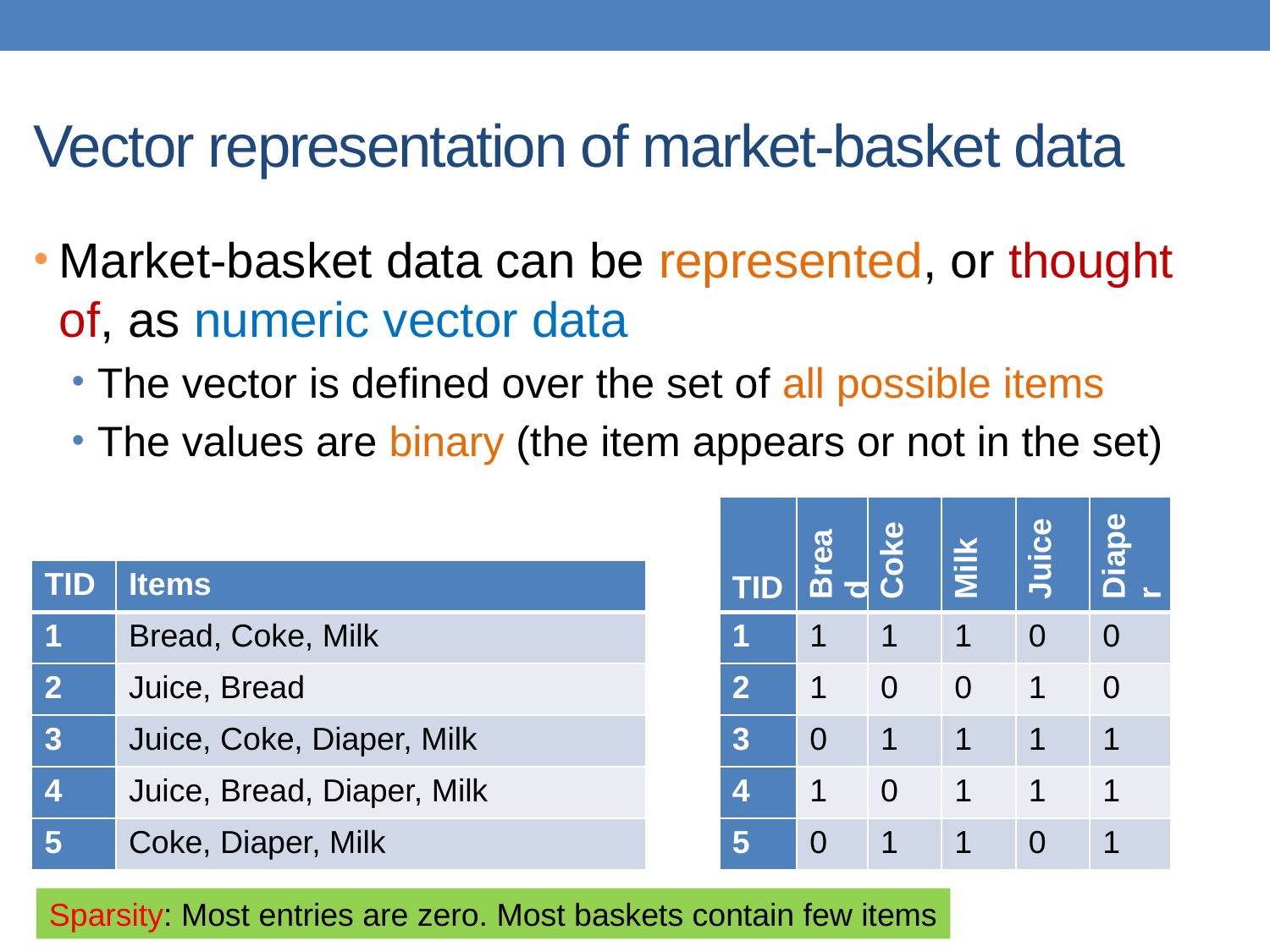

# Vector representation of market-basket data
Market-basket data can be represented, or thought of, as numeric vector data
The vector is defined over the set of all possible items
The values are binary (the item appears or not in the set)
| TID | Bread | Coke | Milk | Juice | Diaper |
| --- | --- | --- | --- | --- | --- |
| 1 | 1 | 1 | 1 | 0 | 0 |
| 2 | 1 | 0 | 0 | 1 | 0 |
| 3 | 0 | 1 | 1 | 1 | 1 |
| 4 | 1 | 0 | 1 | 1 | 1 |
| 5 | 0 | 1 | 1 | 0 | 1 |
| TID | Items |
| --- | --- |
| 1 | Bread, Coke, Milk |
| 2 | Juice, Bread |
| 3 | Juice, Coke, Diaper, Milk |
| 4 | Juice, Bread, Diaper, Milk |
| 5 | Coke, Diaper, Milk |
Sparsity: Most entries are zero. Most baskets contain few items